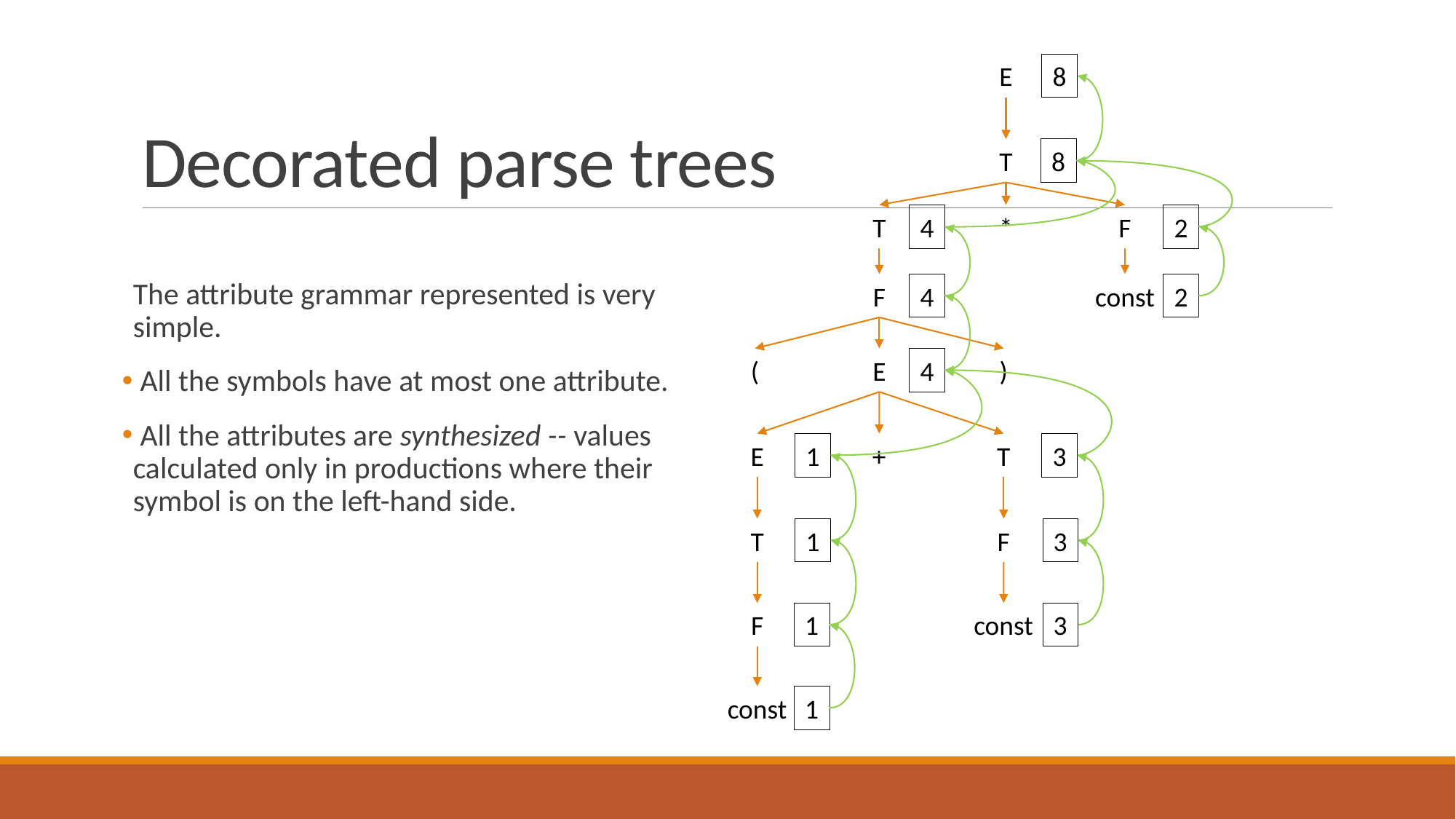

# Decorated parse trees
E
8
T
8
T
*
F
2
4
The attribute grammar represented is very simple.
 All the symbols have at most one attribute.
 All the attributes are synthesized -- values calculated only in productions where their symbol is on the left-hand side.
F
4
const
2
(
E
4
)
E
1
+
T
3
T
1
F
3
F
1
const
3
const
1